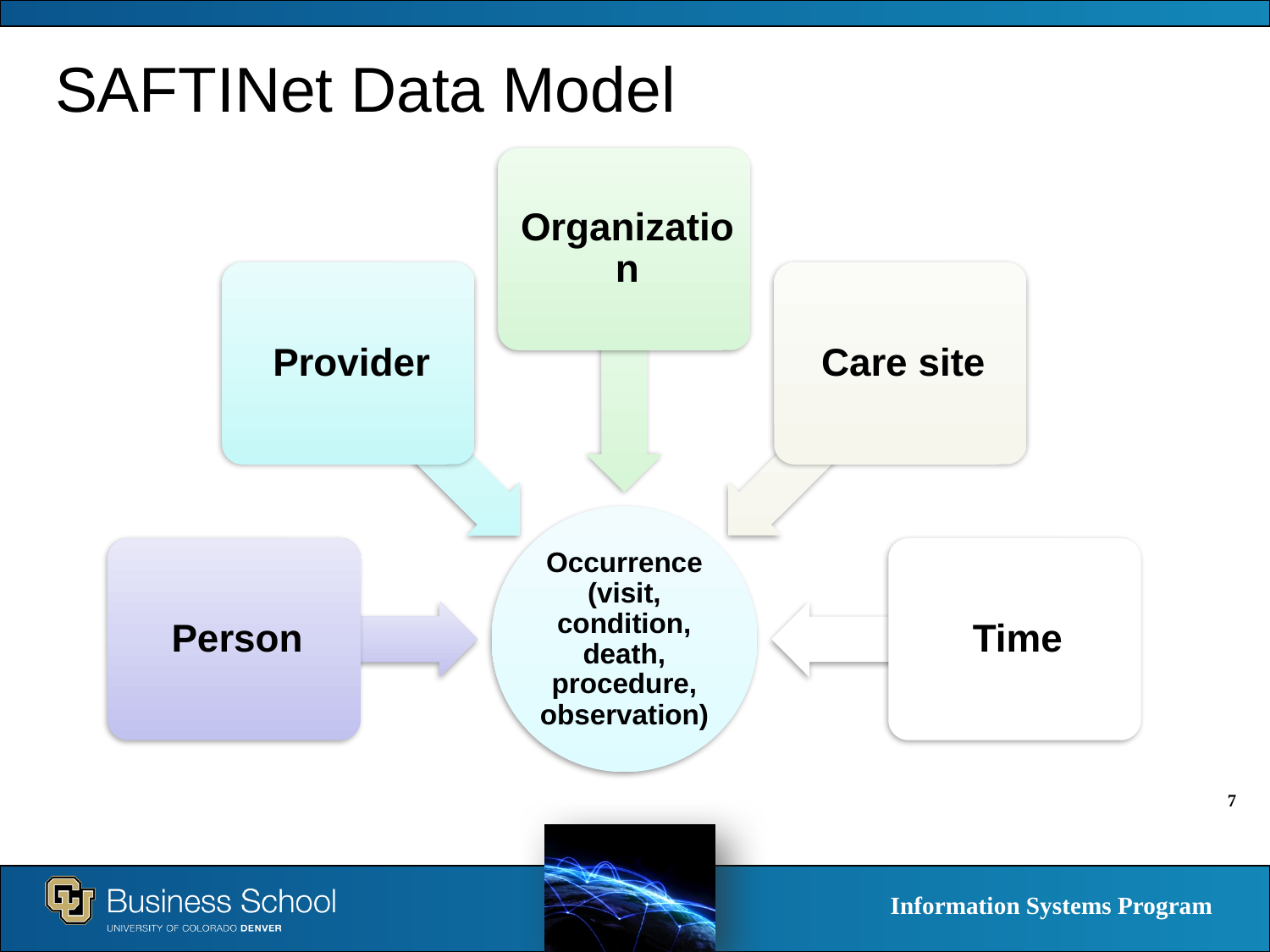

# SAFTINet Data Model
Occurrence (visit, condition, death, procedure, observation)
Person
Provider
Organization
Care site
Time